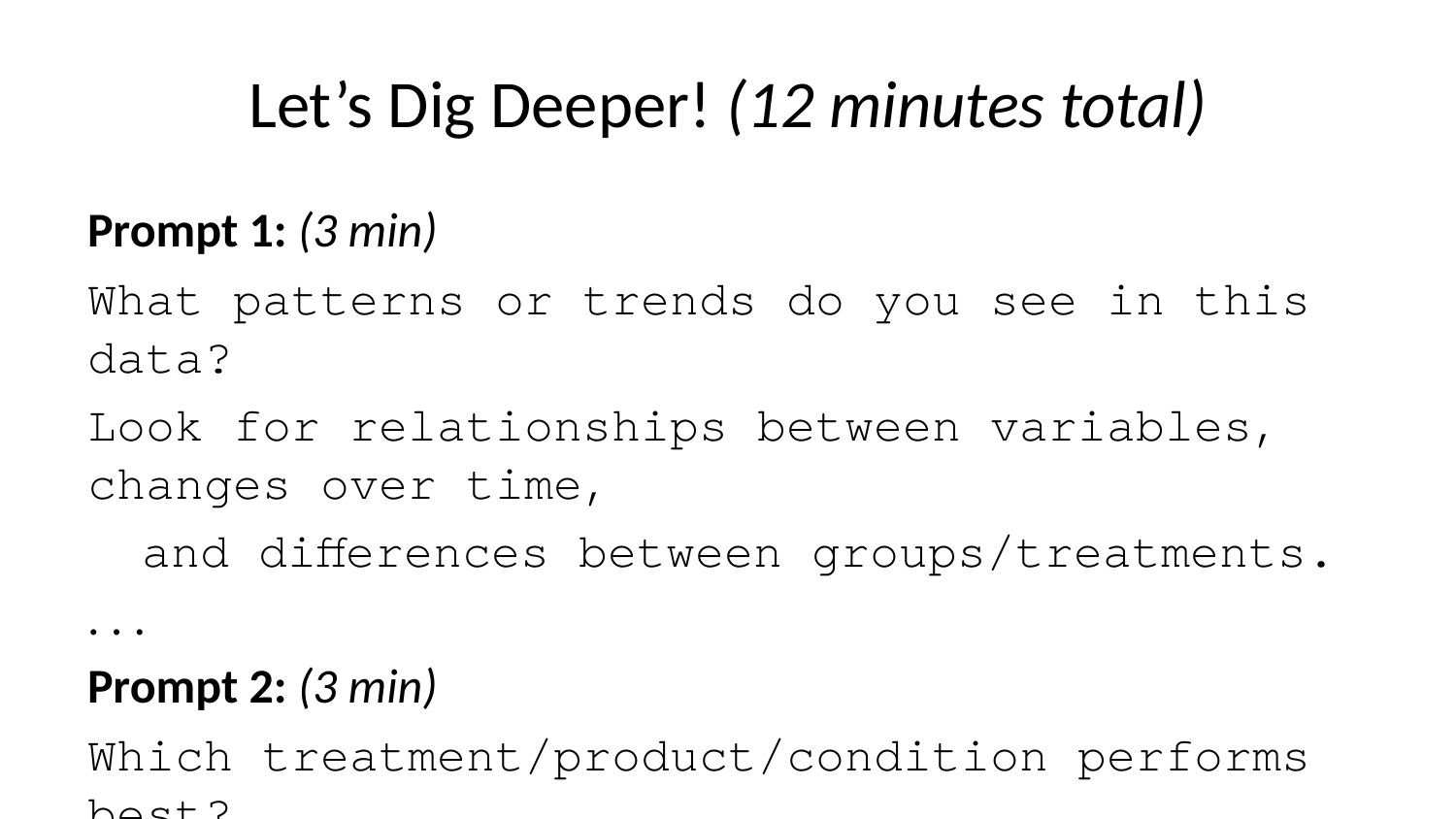

# Let’s Dig Deeper! (12 minutes total)
Prompt 1: (3 min)
What patterns or trends do you see in this data?
Look for relationships between variables, changes over time,
and differences between groups/treatments.
. . .
Prompt 2: (3 min)
Which treatment/product/condition performs best?
Explain your reasoning with specific numbers from the data.
. . .
Prompt 3: (3 min)
Are there any concerning or unexpected values?
What questions would a peer reviewer ask about this data?
. . .
Tip
Notice how we’re using natural language instead of coding? This is the power of AI-assisted analysis!
Debrief: (3 min) Share one interesting finding with the person next to you